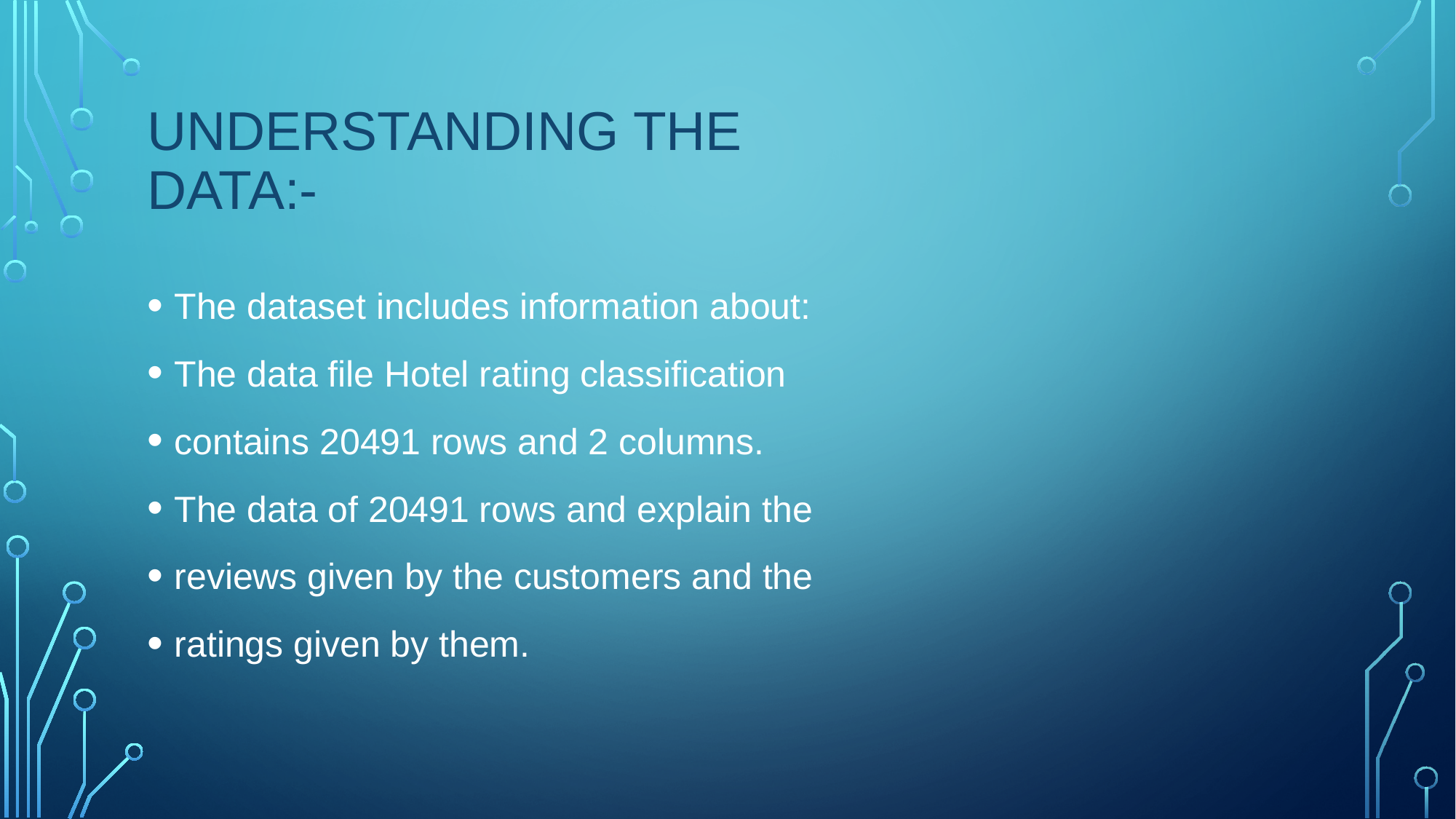

# Understanding the Data:-
The dataset includes information about:
The data file Hotel rating classification
contains 20491 rows and 2 columns.
The data of 20491 rows and explain the
reviews given by the customers and the
ratings given by them.